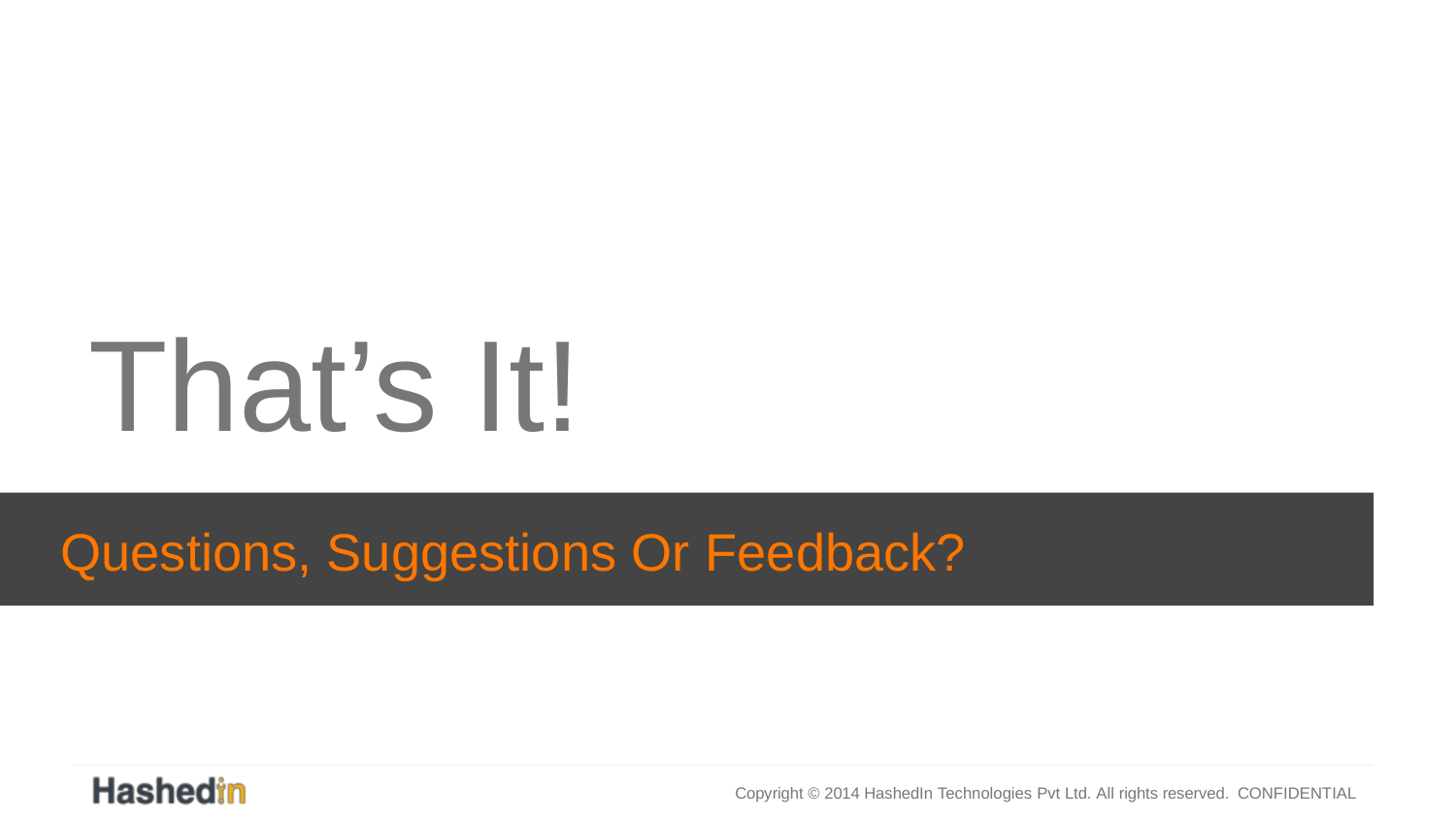

That’s It!
Questions, Suggestions Or Feedback?

Copyright © 2014 HashedIn Technologies Pvt Ltd. All rights reserved. CONFIDENTIAL